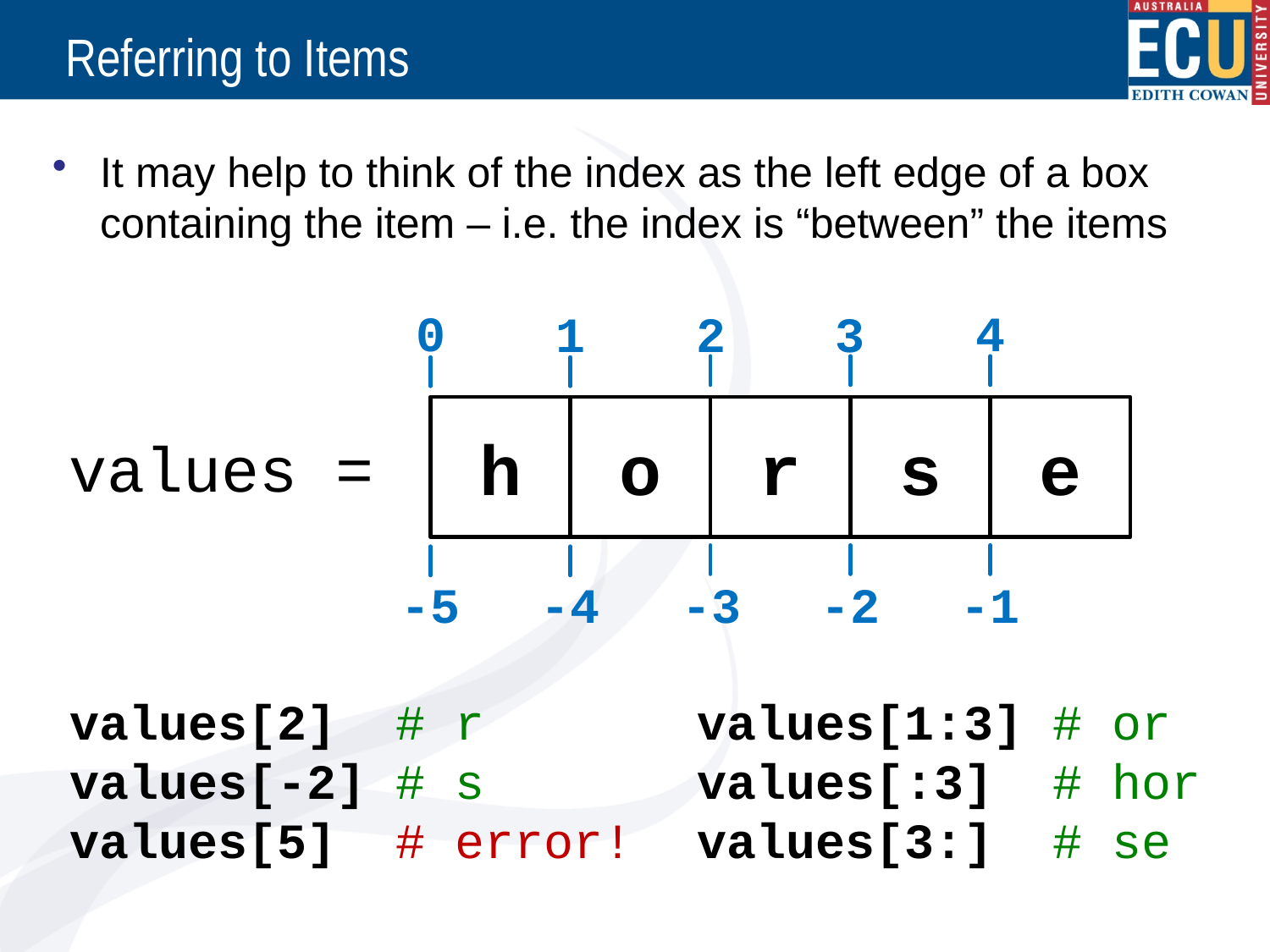

# Referring to Items
It may help to think of the index as the left edge of a box containing the item – i.e. the index is “between” the items
0
4
3
2
1
5

h
o
r
s
e
✗
values =

-3
-2
-1
-5
-4
values[1:3] # or
values[:3]  # hor
values[3:]  # se
values[2]  # r
values[-2] # s
values[5]  # error!